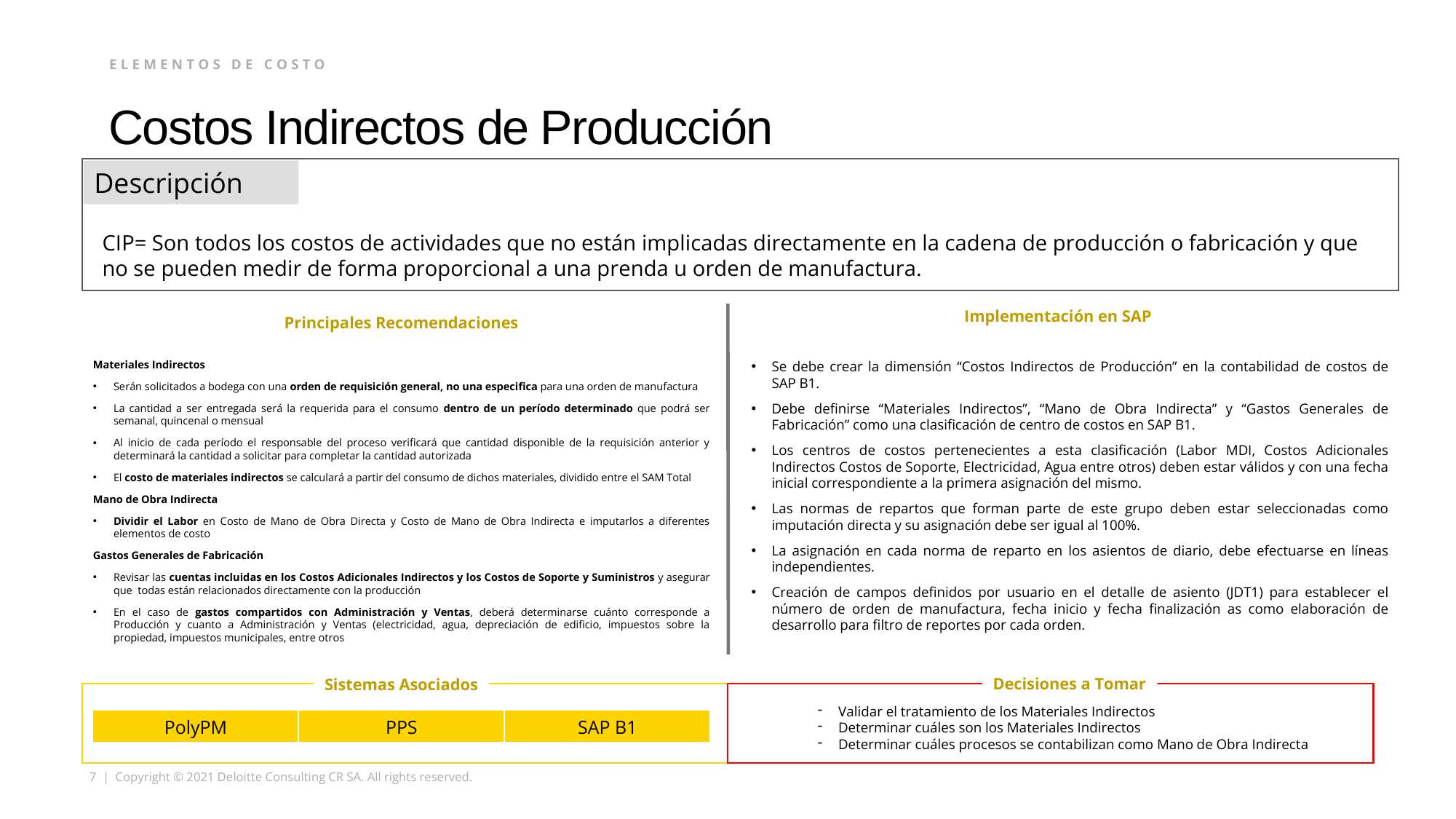

Elementos de costo
Costos Indirectos de Producción

Descripción
CIP= Son todos los costos de actividades que no están implicadas directamente en la cadena de producción o fabricación y que no se pueden medir de forma proporcional a una prenda u orden de manufactura.
Implementación en SAP
Principales Recomendaciones
Materiales Indirectos
Serán solicitados a bodega con una orden de requisición general, no una especifica para una orden de manufactura
La cantidad a ser entregada será la requerida para el consumo dentro de un período determinado que podrá ser semanal, quincenal o mensual
Al inicio de cada período el responsable del proceso verificará que cantidad disponible de la requisición anterior y determinará la cantidad a solicitar para completar la cantidad autorizada
El costo de materiales indirectos se calculará a partir del consumo de dichos materiales, dividido entre el SAM Total
Mano de Obra Indirecta
Dividir el Labor en Costo de Mano de Obra Directa y Costo de Mano de Obra Indirecta e imputarlos a diferentes elementos de costo
Gastos Generales de Fabricación
Revisar las cuentas incluidas en los Costos Adicionales Indirectos y los Costos de Soporte y Suministros y asegurar que  todas están relacionados directamente con la producción
En el caso de gastos compartidos con Administración y Ventas, deberá determinarse cuánto corresponde a Producción y cuanto a Administración y Ventas (electricidad, agua, depreciación de edificio, impuestos sobre la propiedad, impuestos municipales, entre otros

Se debe crear la dimensión “Costos Indirectos de Producción” en la contabilidad de costos de SAP B1.
Debe definirse “Materiales Indirectos”, “Mano de Obra Indirecta” y “Gastos Generales de Fabricación” como una clasificación de centro de costos en SAP B1.
Los centros de costos pertenecientes a esta clasificación (Labor MDI, Costos Adicionales Indirectos Costos de Soporte, Electricidad, Agua entre otros) deben estar válidos y con una fecha inicial correspondiente a la primera asignación del mismo.
Las normas de repartos que forman parte de este grupo deben estar seleccionadas como imputación directa y su asignación debe ser igual al 100%.
La asignación en cada norma de reparto en los asientos de diario, debe efectuarse en líneas independientes.
Creación de campos definidos por usuario en el detalle de asiento (JDT1) para establecer el número de orden de manufactura, fecha inicio y fecha finalización as como elaboración de desarrollo para filtro de reportes por cada orden.

Decisiones a Tomar
Sistemas Asociados

Validar el tratamiento de los Materiales Indirectos
Determinar cuáles son los Materiales Indirectos
Determinar cuáles procesos se contabilizan como Mano de Obra Indirecta
| PolyPM | PPS | SAP B1 |
| --- | --- | --- |